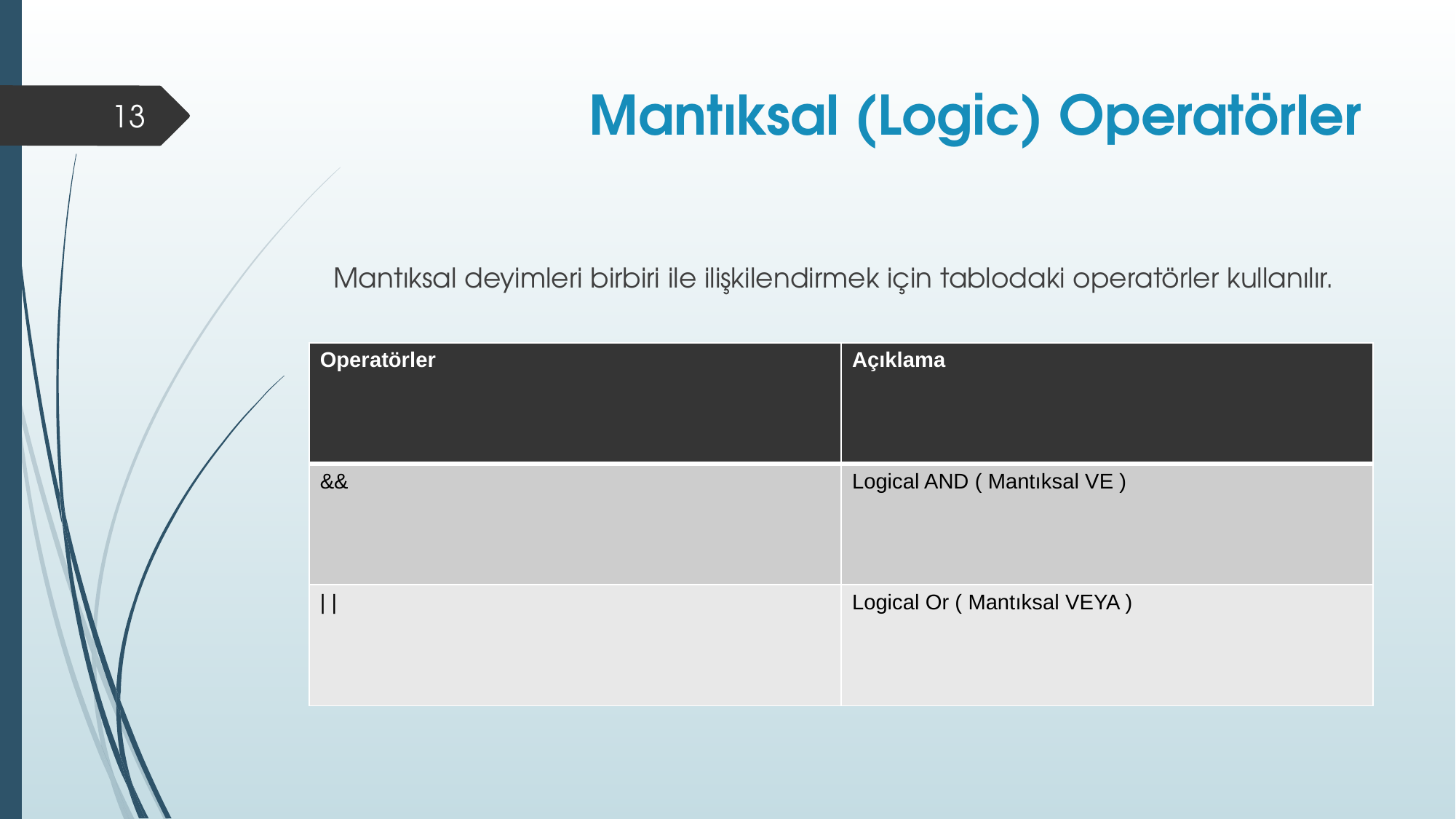

# Mantıksal (Logic) Operatörler
13
Mantıksal deyimleri birbiri ile ilişkilendirmek için tablodaki operatörler kullanılır.
| Operatörler | Açıklama |
| --- | --- |
| && | Logical AND ( Mantıksal VE ) |
| | | | Logical Or ( Mantıksal VEYA ) |